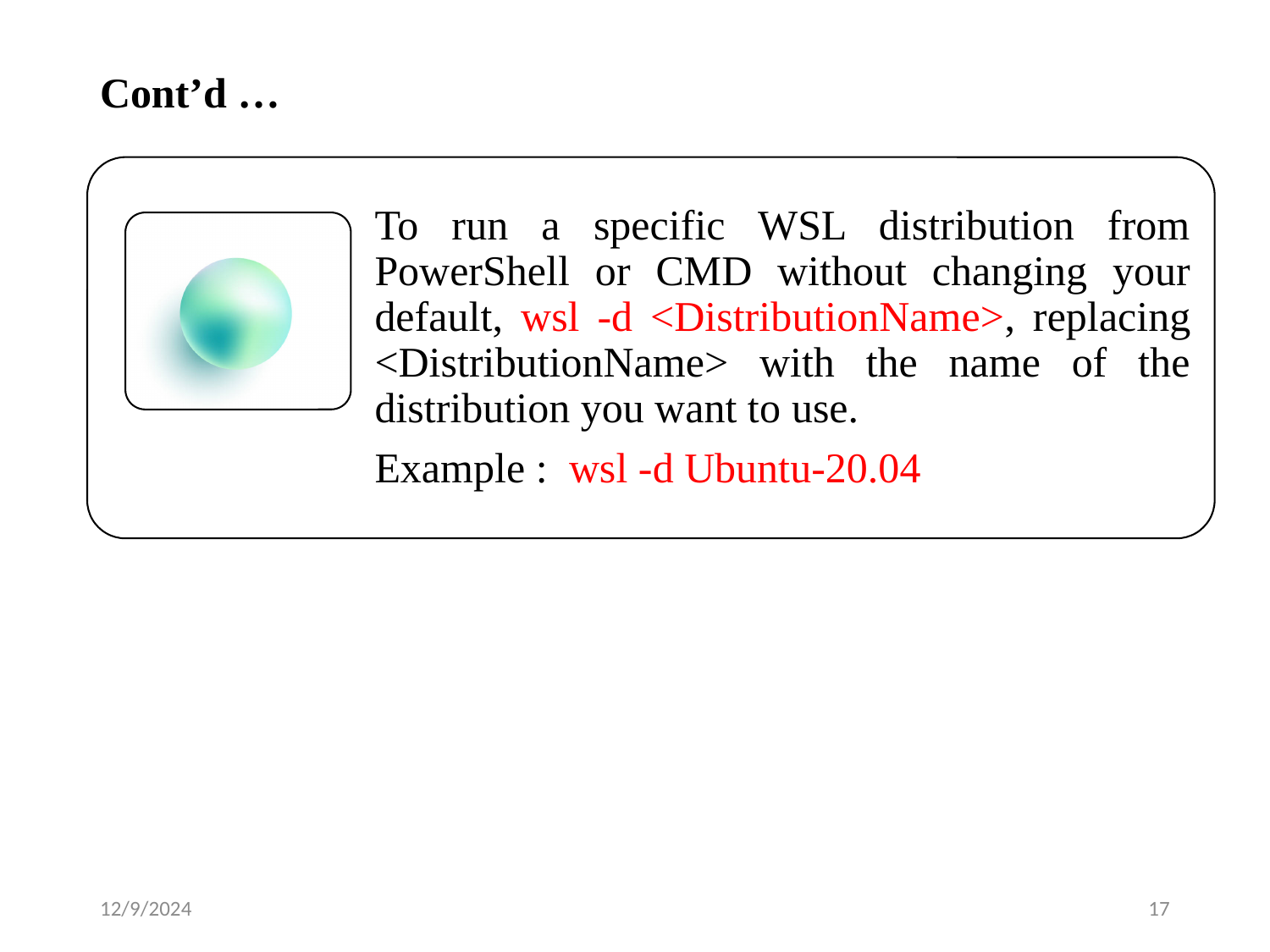

# Cont’d …
To run a specific WSL distribution from PowerShell or CMD without changing your default, wsl -d <DistributionName>, replacing <DistributionName> with the name of the distribution you want to use.
Example :  wsl -d Ubuntu-20.04
12/9/2024
17